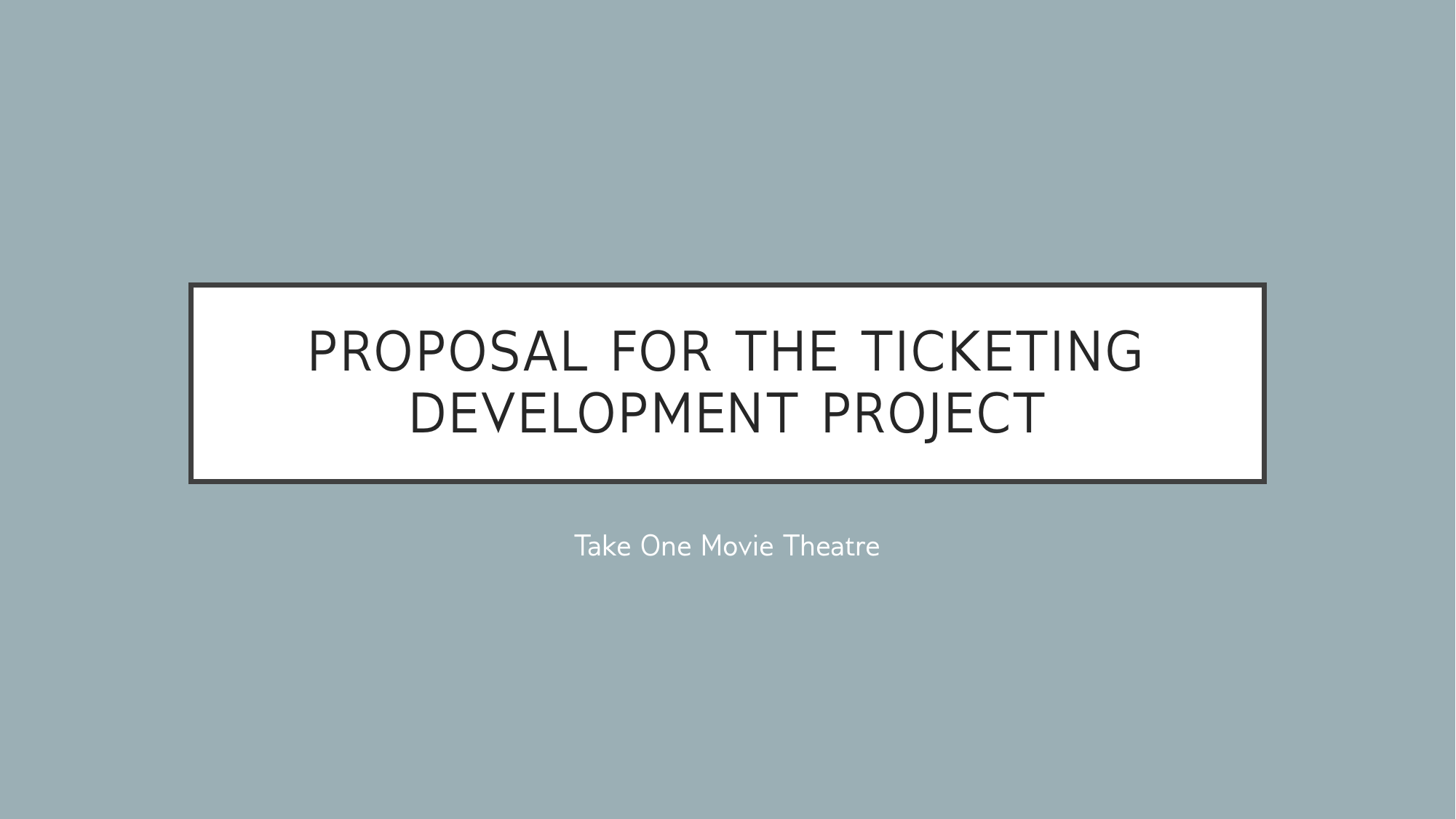

# Proposal for the Ticketing development project
Take One Movie Theatre